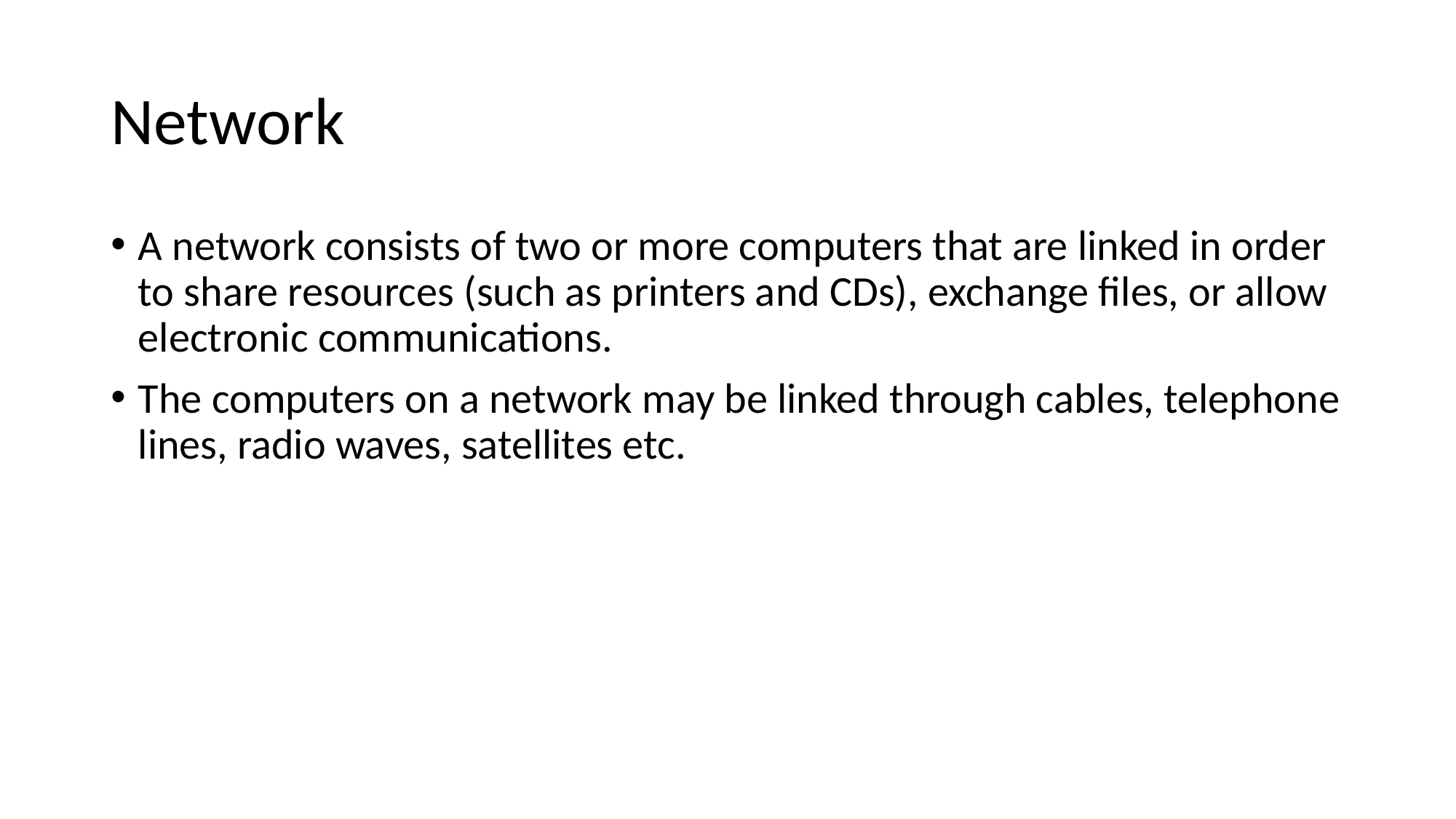

# Network
A network consists of two or more computers that are linked in order to share resources (such as printers and CDs), exchange files, or allow electronic communications.
The computers on a network may be linked through cables, telephone lines, radio waves, satellites etc.